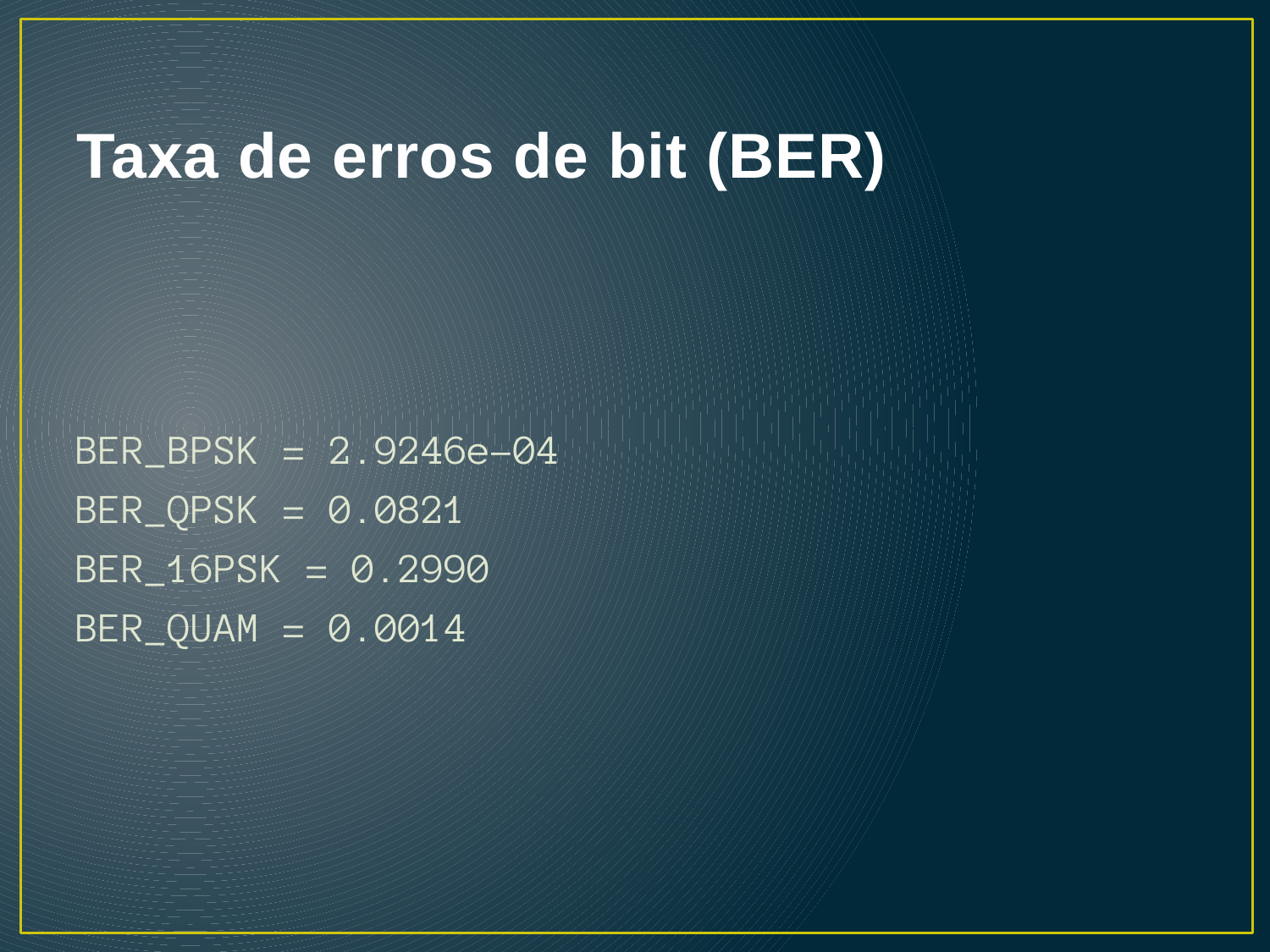

# Taxa de erros de bit (BER)
BER_BPSK = 2.9246e-04
BER_QPSK = 0.0821
BER_16PSK = 0.2990
BER_QUAM = 0.0014